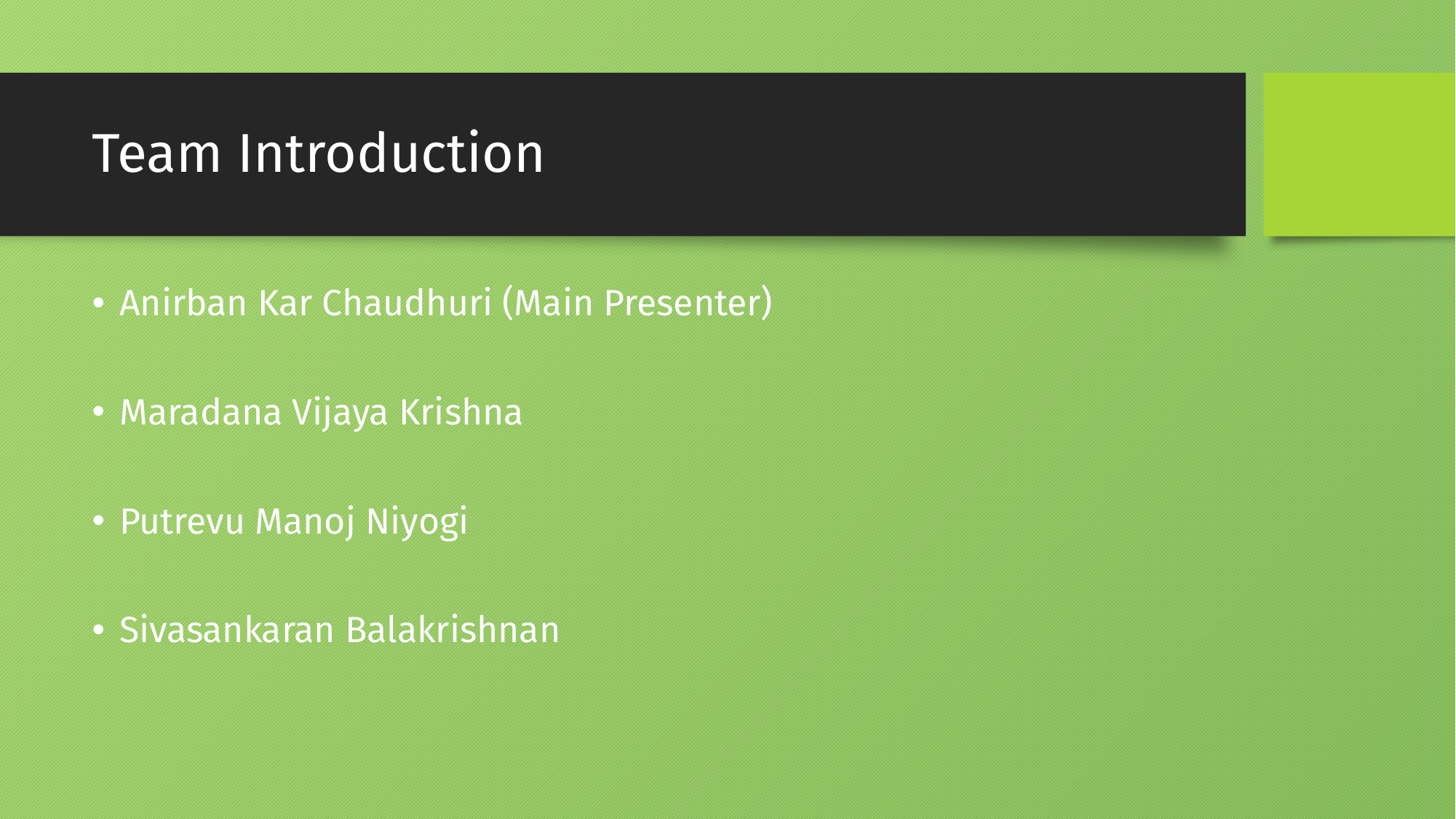

# Team Introduction
Anirban Kar Chaudhuri (Main Presenter)

Maradana Vijaya Krishna

Putrevu Manoj Niyogi

Sivasankaran Balakrishnan